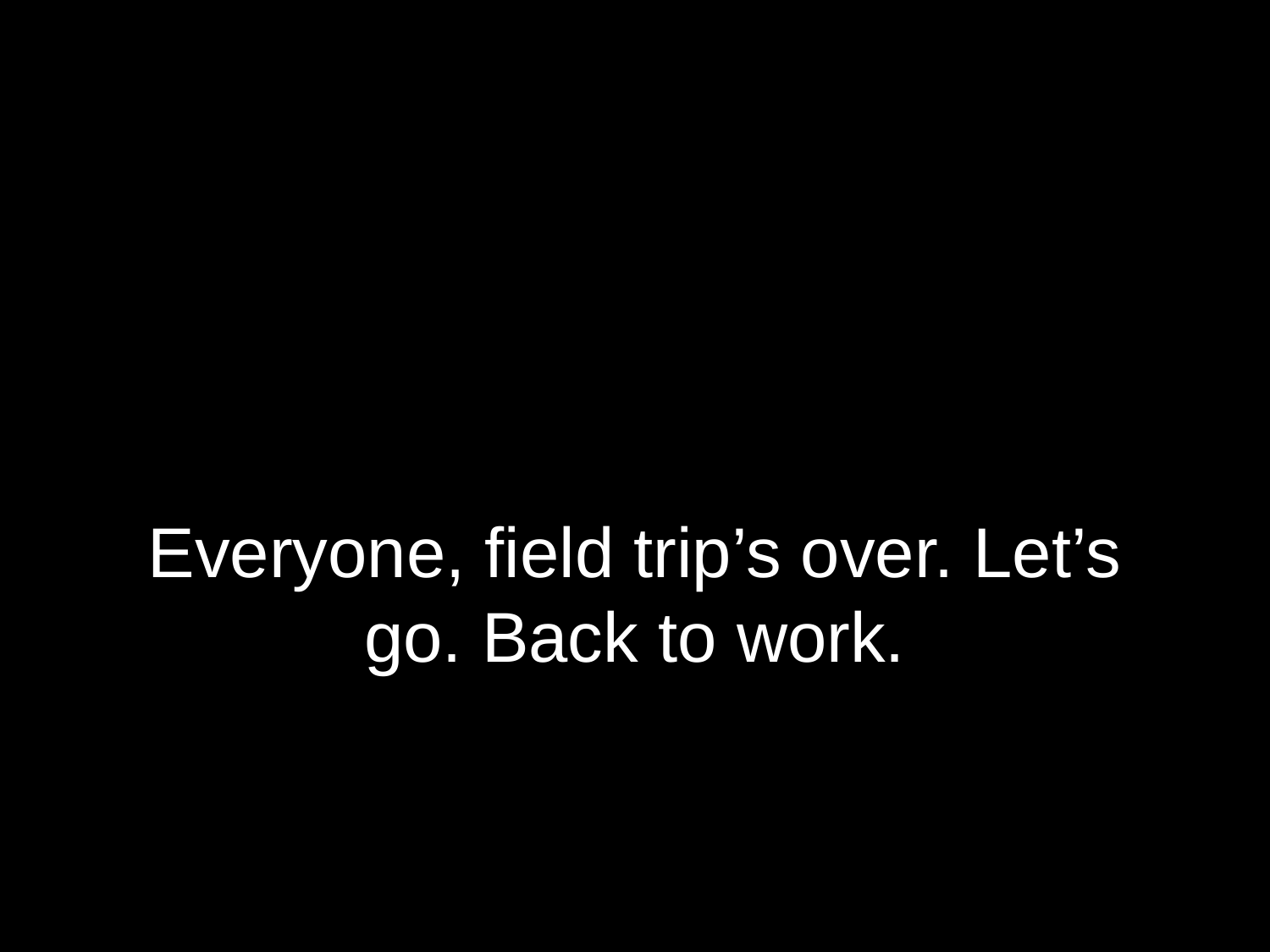

# Everyone, field trip’s over. Let’s go. Back to work.